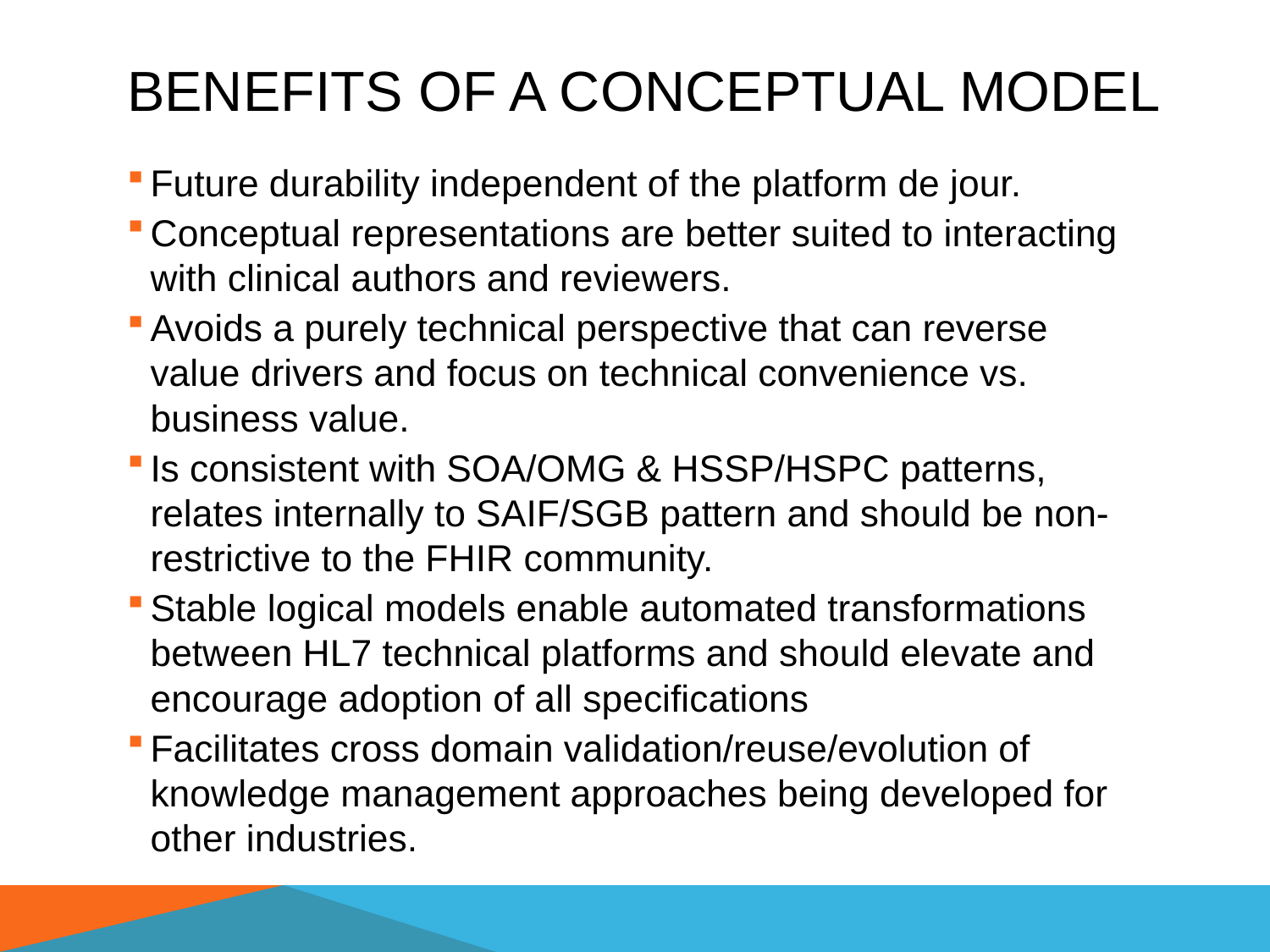

# Benefits of a conceptual model
Future durability independent of the platform de jour.
Conceptual representations are better suited to interacting with clinical authors and reviewers.
Avoids a purely technical perspective that can reverse value drivers and focus on technical convenience vs. business value.
Is consistent with SOA/OMG & HSSP/HSPC patterns, relates internally to SAIF/SGB pattern and should be non-restrictive to the FHIR community.
Stable logical models enable automated transformations between HL7 technical platforms and should elevate and encourage adoption of all specifications
Facilitates cross domain validation/reuse/evolution of knowledge management approaches being developed for other industries.